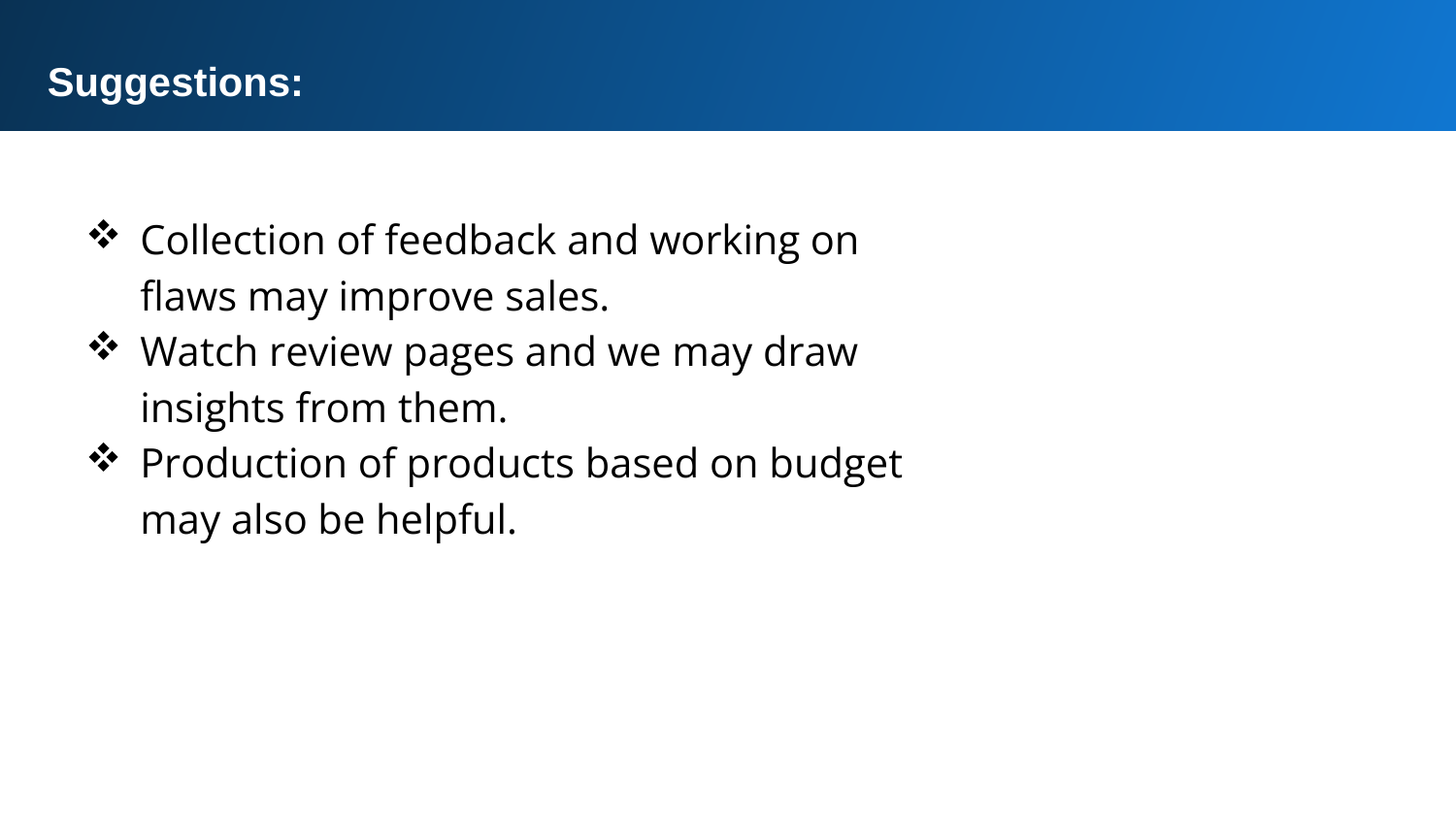

Suggestions:
Collection of feedback and working on flaws may improve sales.
Watch review pages and we may draw insights from them.
Production of products based on budget may also be helpful.